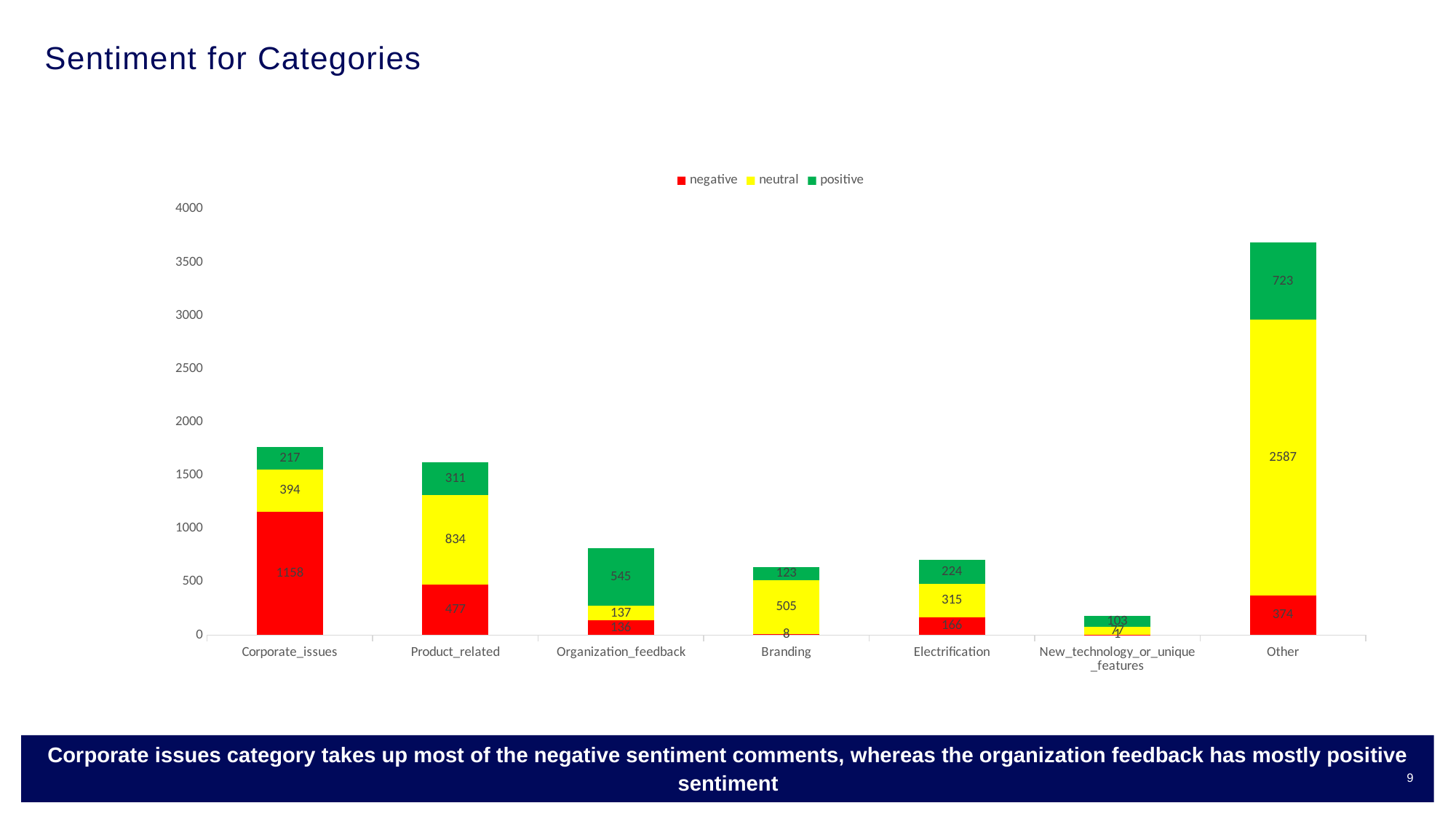

# Sentiment for Categories

### Chart

| Category | negative | neutral | positive |
|---|---|---|---|
| Corporate_issues | 1158.0 | 394.0 | 217.0 |
| Product_related | 477.0 | 834.0 | 311.0 |
| Organization_feedback | 136.0 | 137.0 | 545.0 |
| Branding | 8.0 | 505.0 | 123.0 |
| Electrification | 166.0 | 315.0 | 224.0 |
| New_technology_or_unique_features | 1.0 | 77.0 | 103.0 |
| Other | 374.0 | 2587.0 | 723.0 |
Corporate issues category takes up most of the negative sentiment comments, whereas the organization feedback has mostly positive sentiment
9